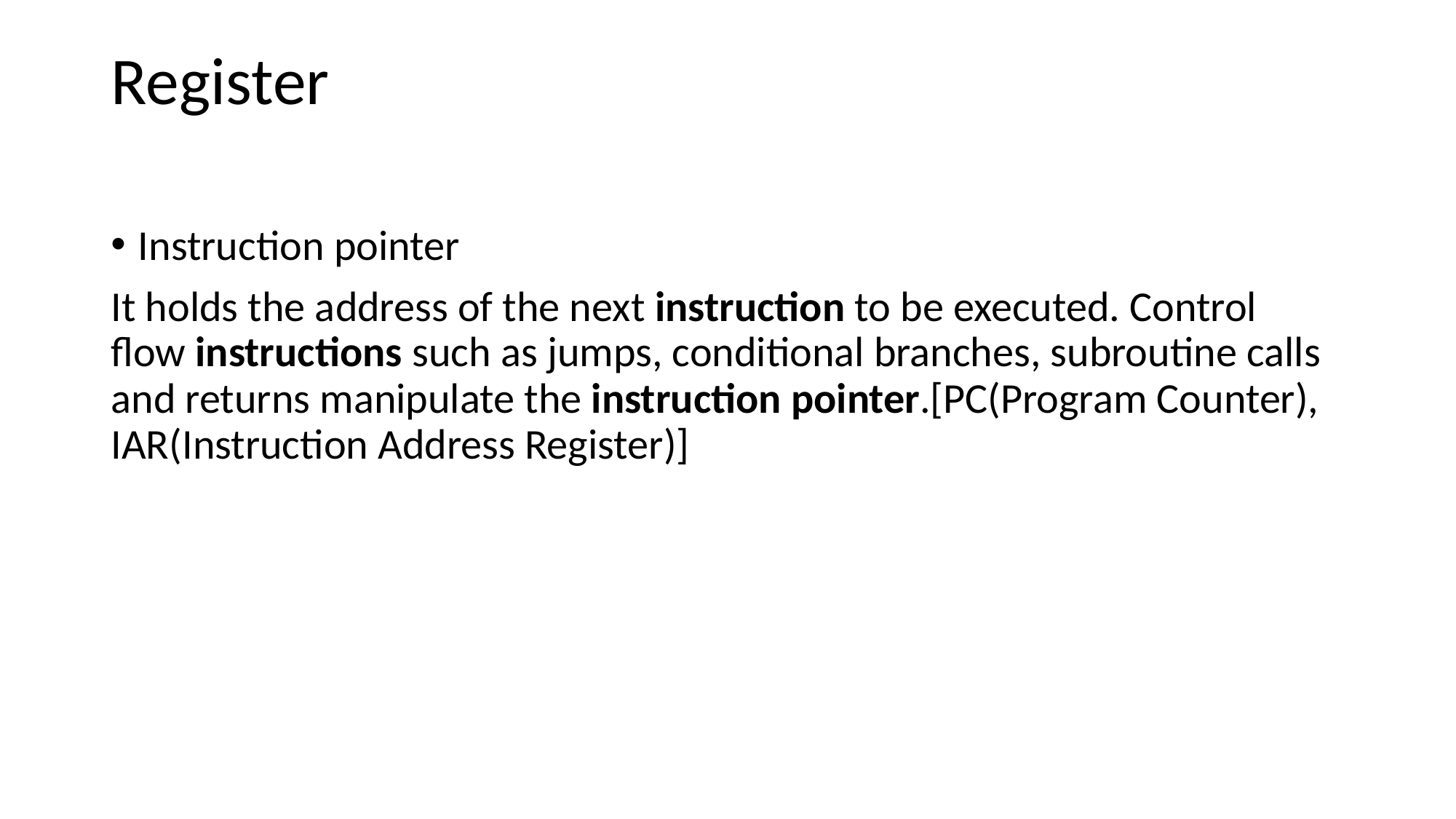

# Register
Instruction pointer
It holds the address of the next instruction to be executed. Control flow instructions such as jumps, conditional branches, subroutine calls and returns manipulate the instruction pointer.[PC(Program Counter), IAR(Instruction Address Register)]